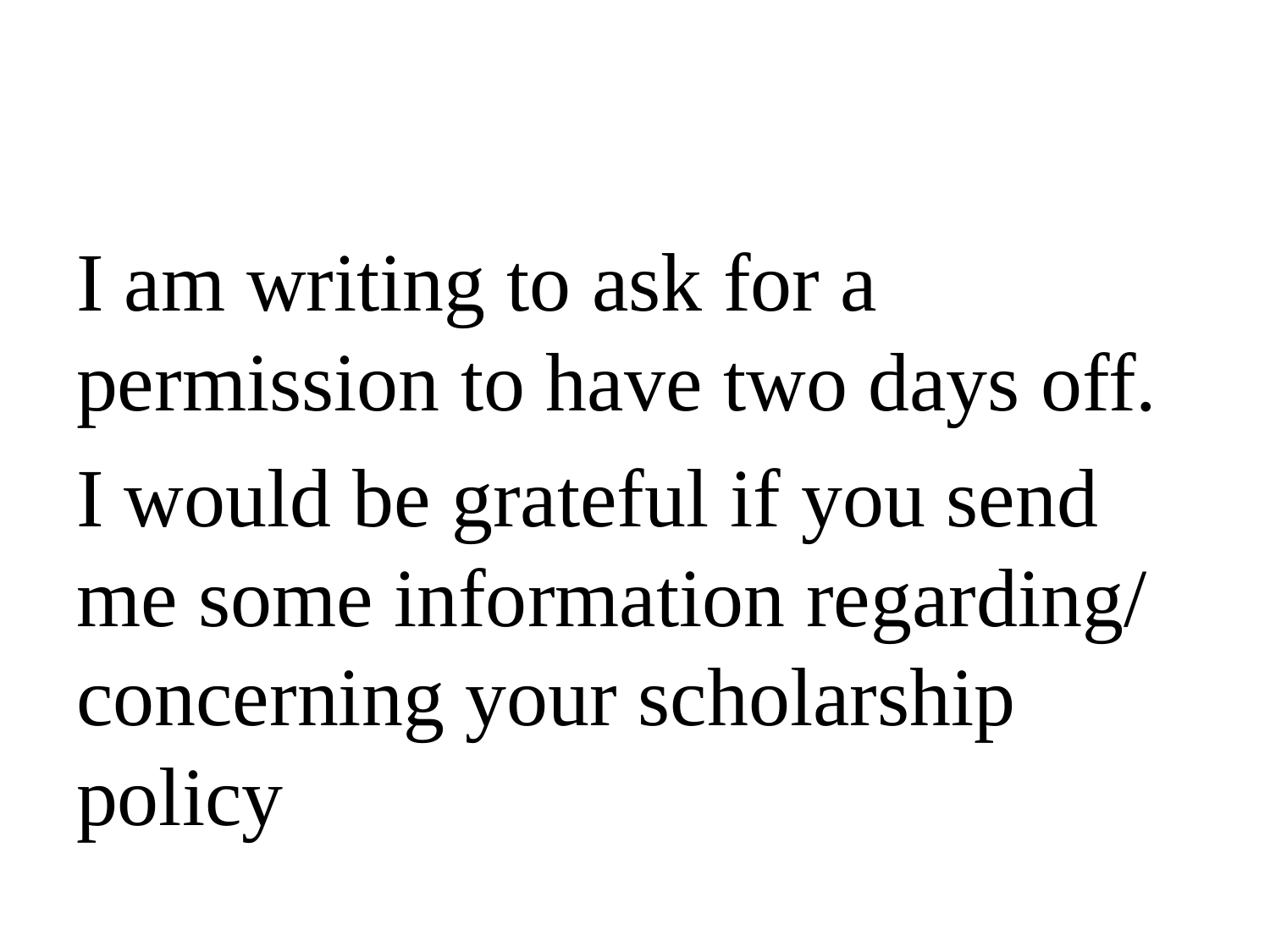

#
I am writing to ask for a permission to have two days off.
I would be grateful if you send me some information regarding/ concerning your scholarship policy